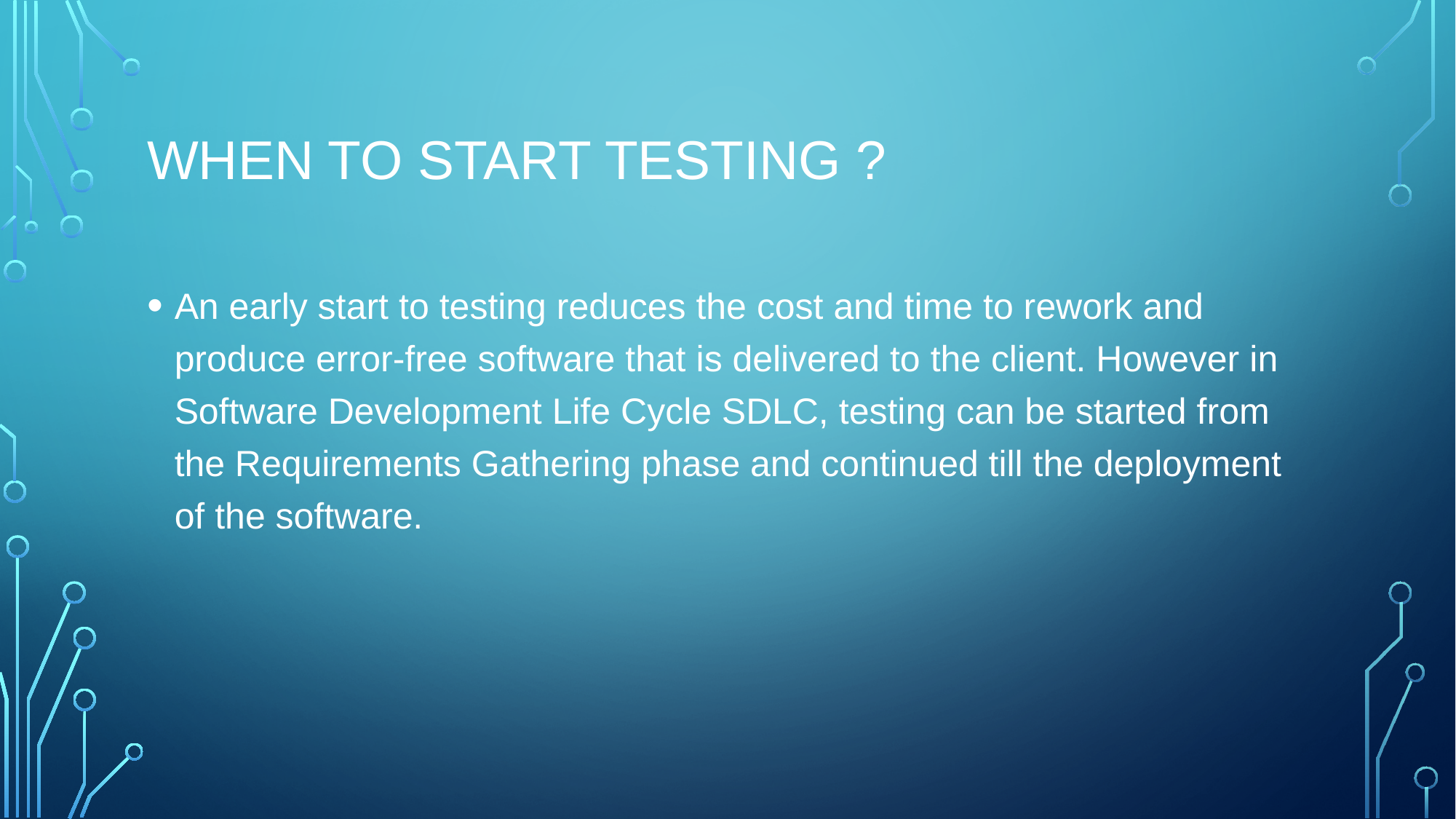

# When to Start Testing ?
An early start to testing reduces the cost and time to rework and produce error-free software that is delivered to the client. However in Software Development Life Cycle SDLC, testing can be started from the Requirements Gathering phase and continued till the deployment of the software.